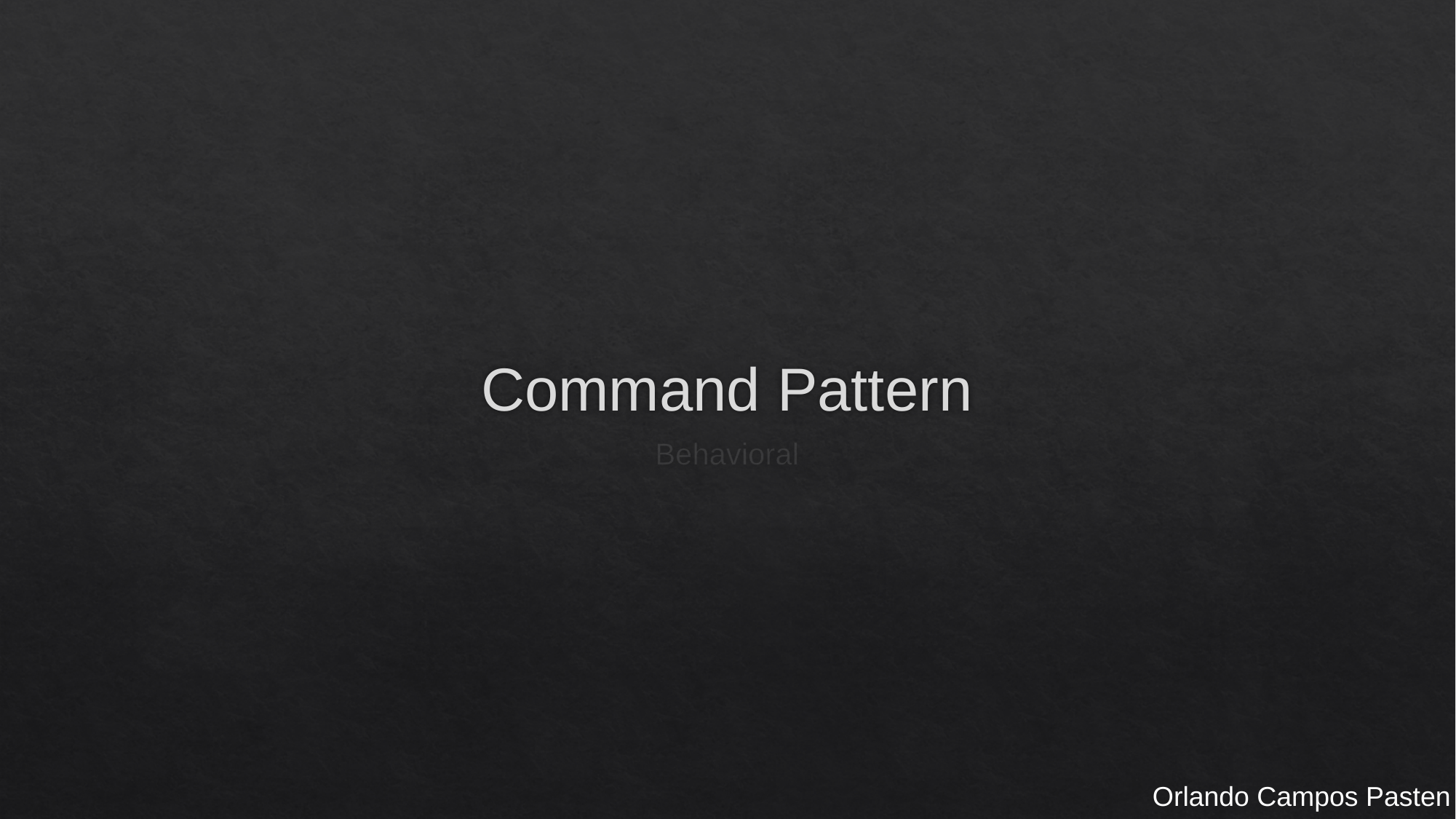

# Command Pattern
Behavioral
Orlando Campos Pasten